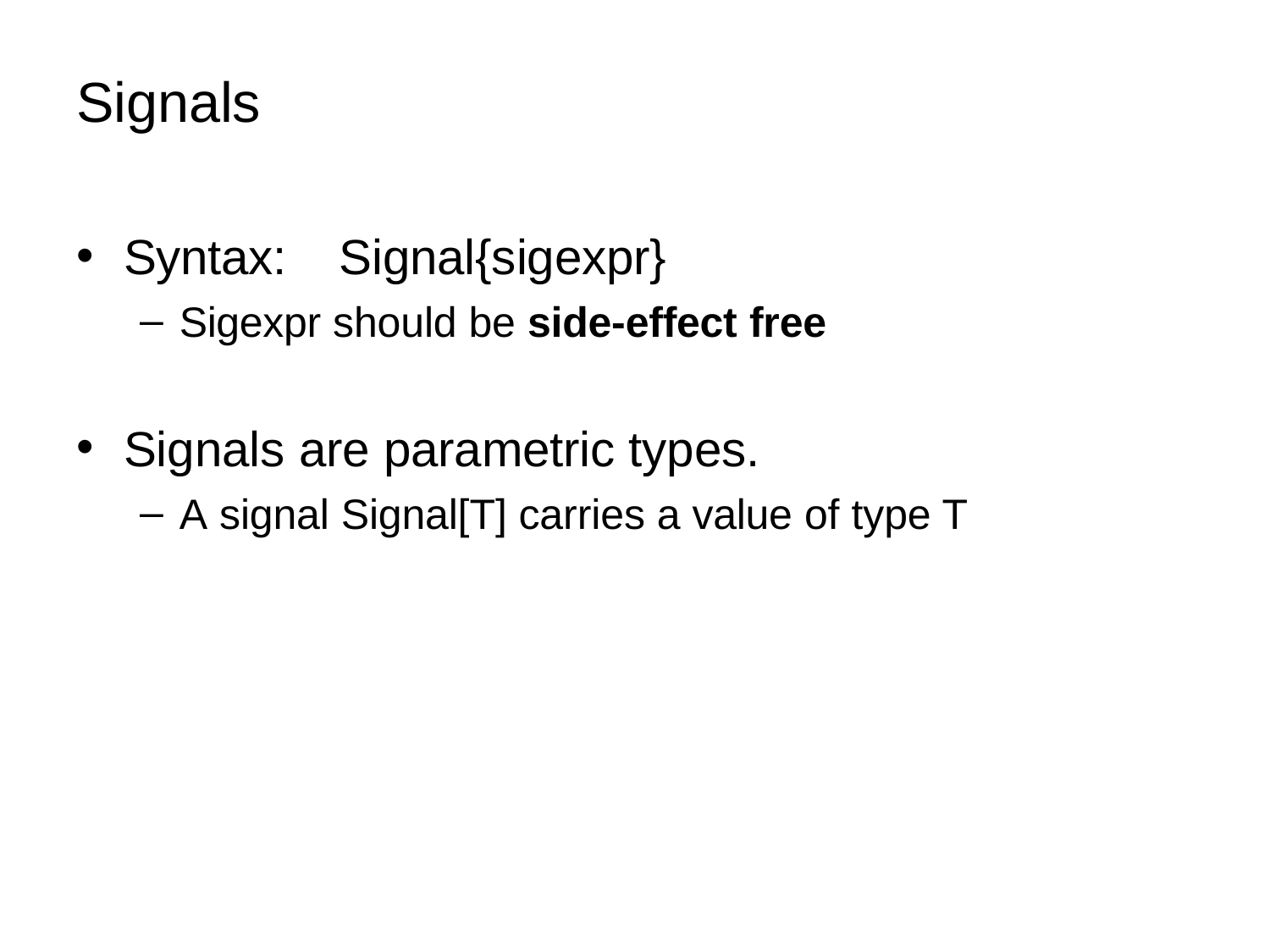

# Signals
Syntax:	Signal{sigexpr}
Sigexpr should be side-effect free

Signals are parametric types.
A signal Signal[T] carries a value of type T